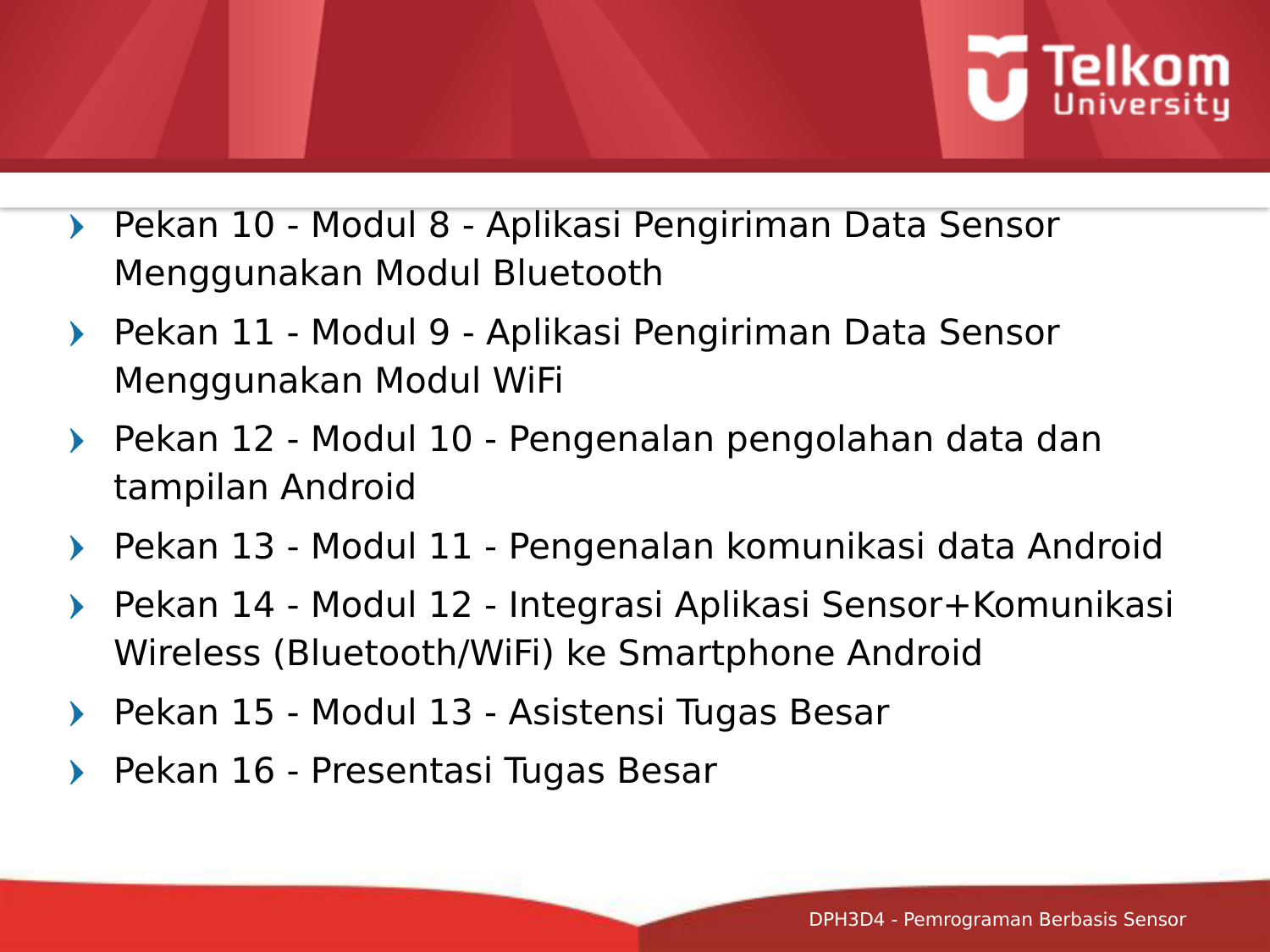

#
Pekan 10 - Modul 8 - Aplikasi Pengiriman Data Sensor Menggunakan Modul Bluetooth
Pekan 11 - Modul 9 - Aplikasi Pengiriman Data Sensor Menggunakan Modul WiFi
Pekan 12 - Modul 10 - Pengenalan pengolahan data dan tampilan Android
Pekan 13 - Modul 11 - Pengenalan komunikasi data Android
Pekan 14 - Modul 12 - Integrasi Aplikasi Sensor+Komunikasi Wireless (Bluetooth/WiFi) ke Smartphone Android
Pekan 15 - Modul 13 - Asistensi Tugas Besar
Pekan 16 - Presentasi Tugas Besar